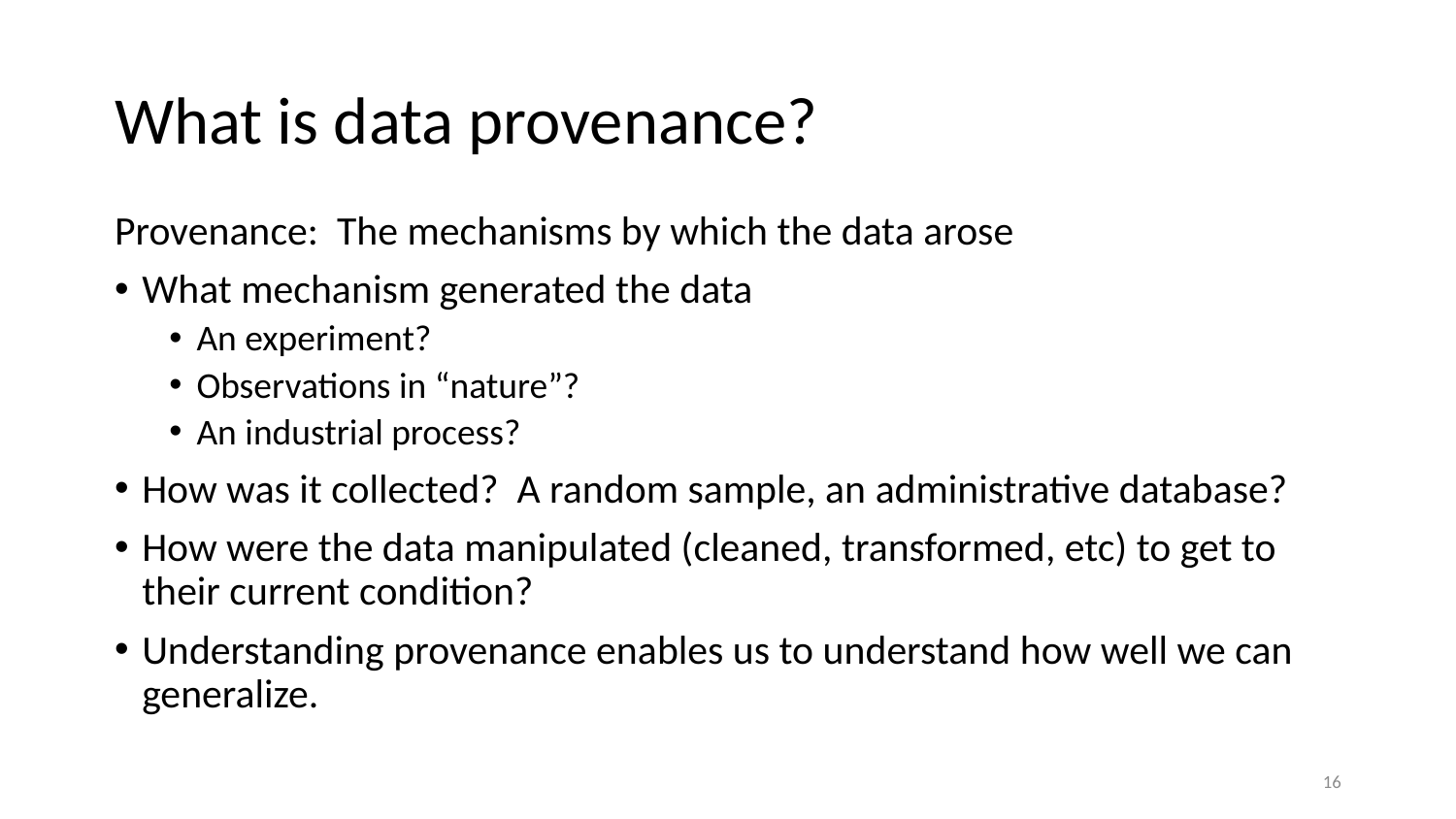

# What is data provenance?
Provenance:  The mechanisms by which the data arose
What mechanism generated the data
An experiment?
Observations in “nature”?
An industrial process?
How was it collected?  A random sample, an administrative database?
How were the data manipulated (cleaned, transformed, etc) to get to their current condition?
Understanding provenance enables us to understand how well we can generalize.
16